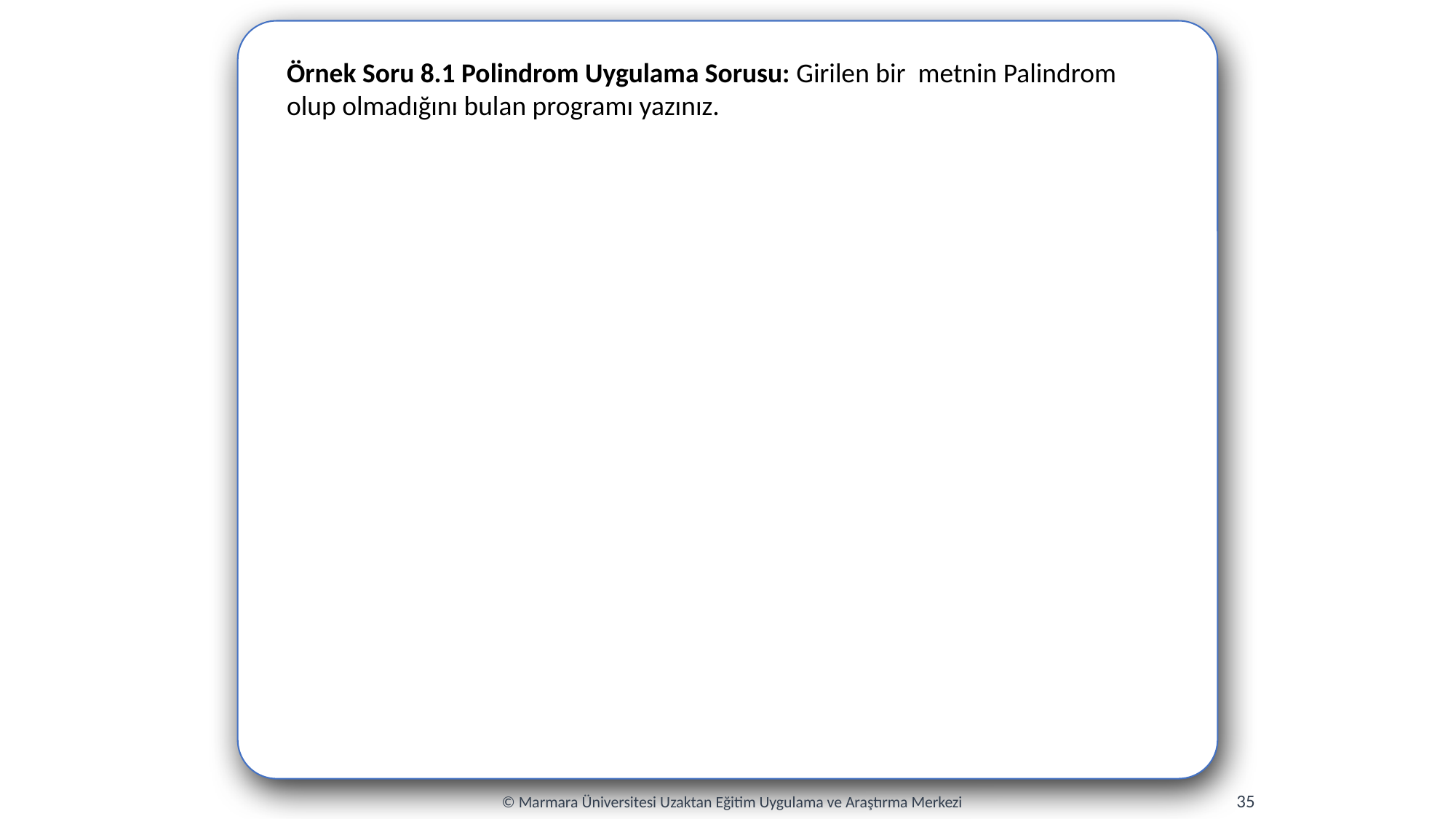

Örnek Soru 8.1 Polindrom Uygulama Sorusu: Girilen bir  metnin Palindrom olup olmadığını bulan programı yazınız.
35
© Marmara Üniversitesi Uzaktan Eğitim Uygulama ve Araştırma Merkezi